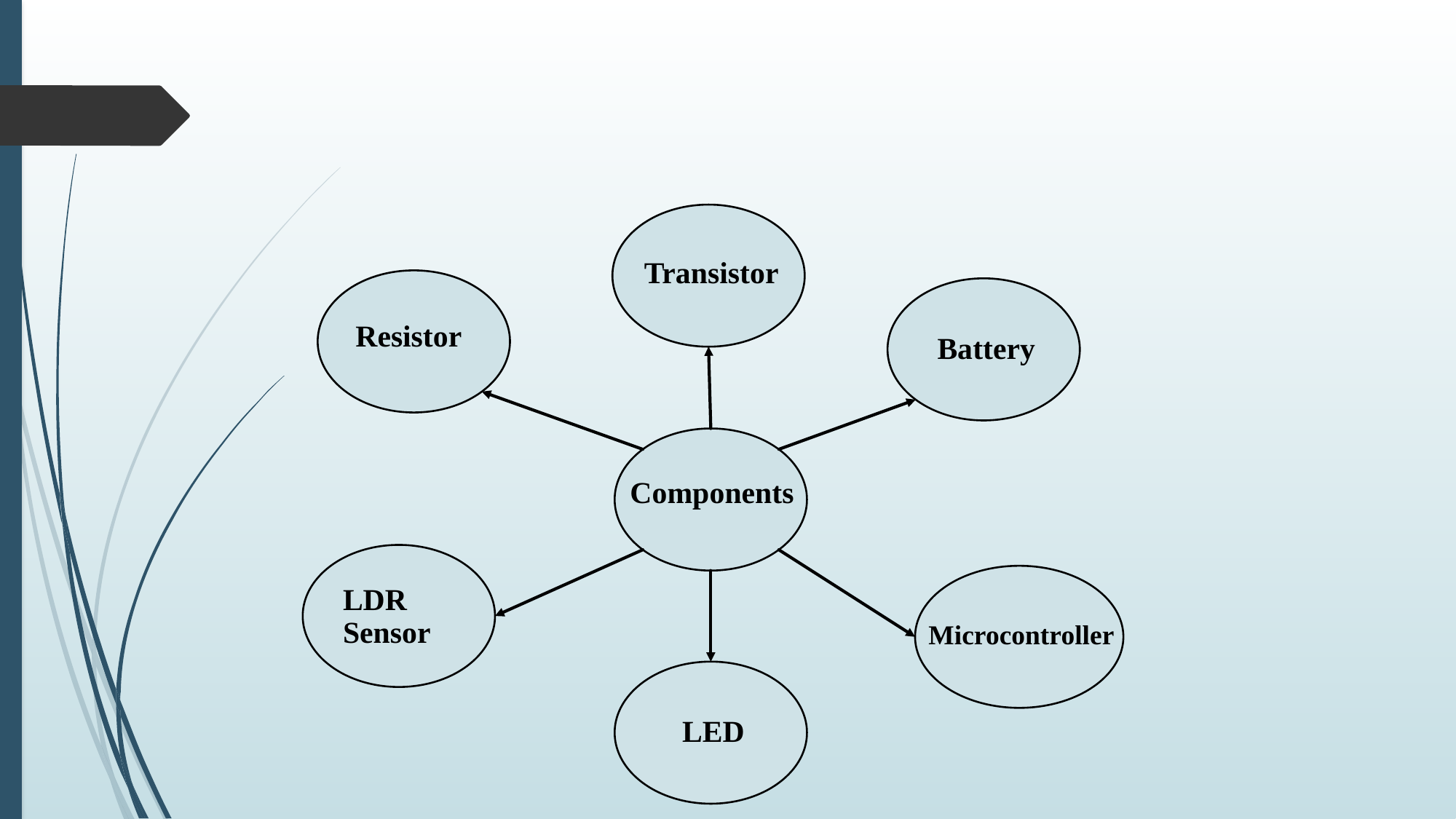

Transistor

Resistor

Battery

Components

LDR Sensor

Microcontroller

LED